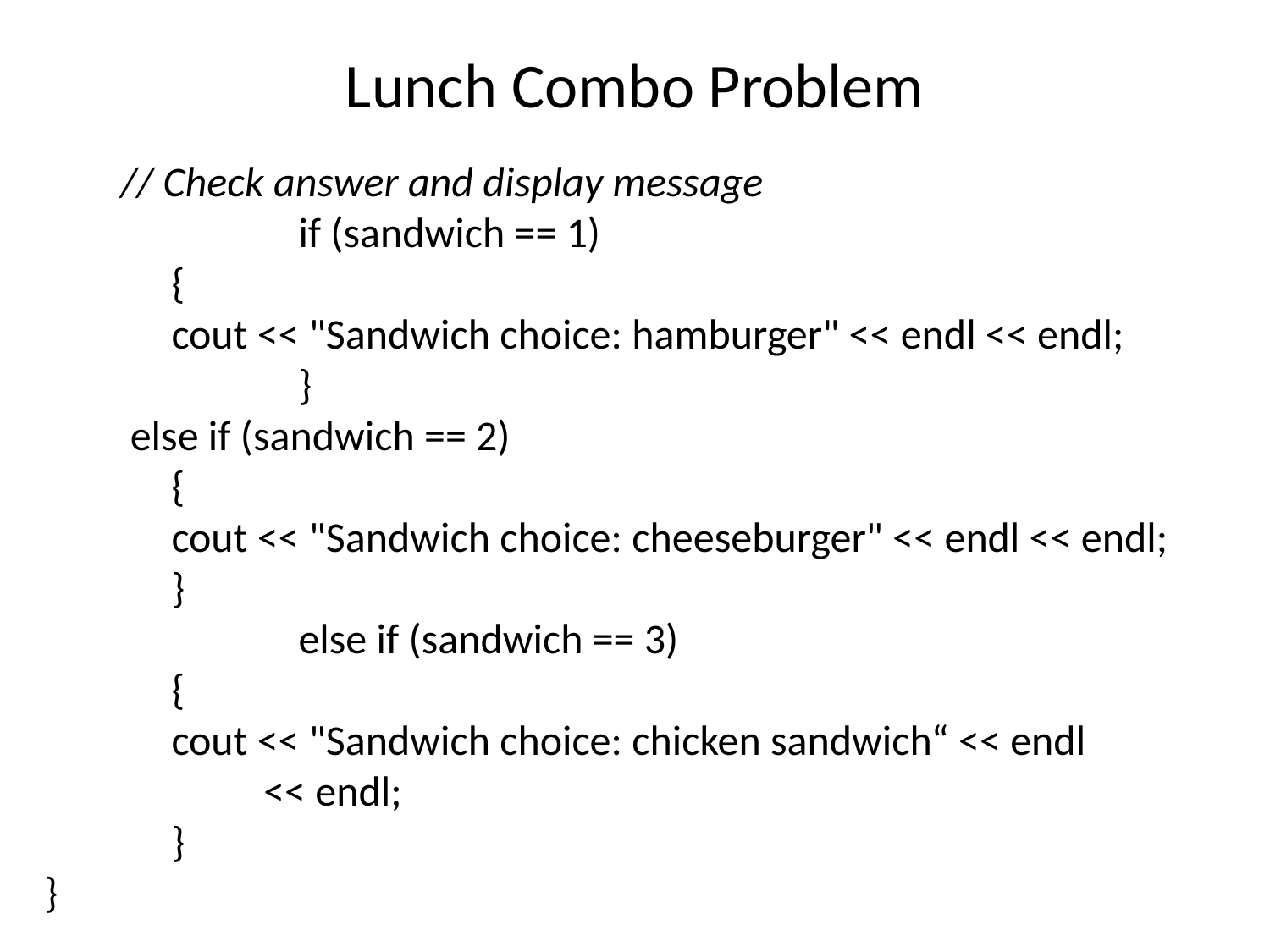

# Lunch Combo Problem
        // Check answer and display message
		if (sandwich == 1)
        	{
            	cout << "Sandwich choice: hamburger" << endl << endl;
		}
         else if (sandwich == 2)
        	{
             	cout << "Sandwich choice: cheeseburger" << endl << endl;
        	}
		else if (sandwich == 3)
        	{
             	cout << "Sandwich choice: chicken sandwich“ << endl
                       << endl;
        	}
}